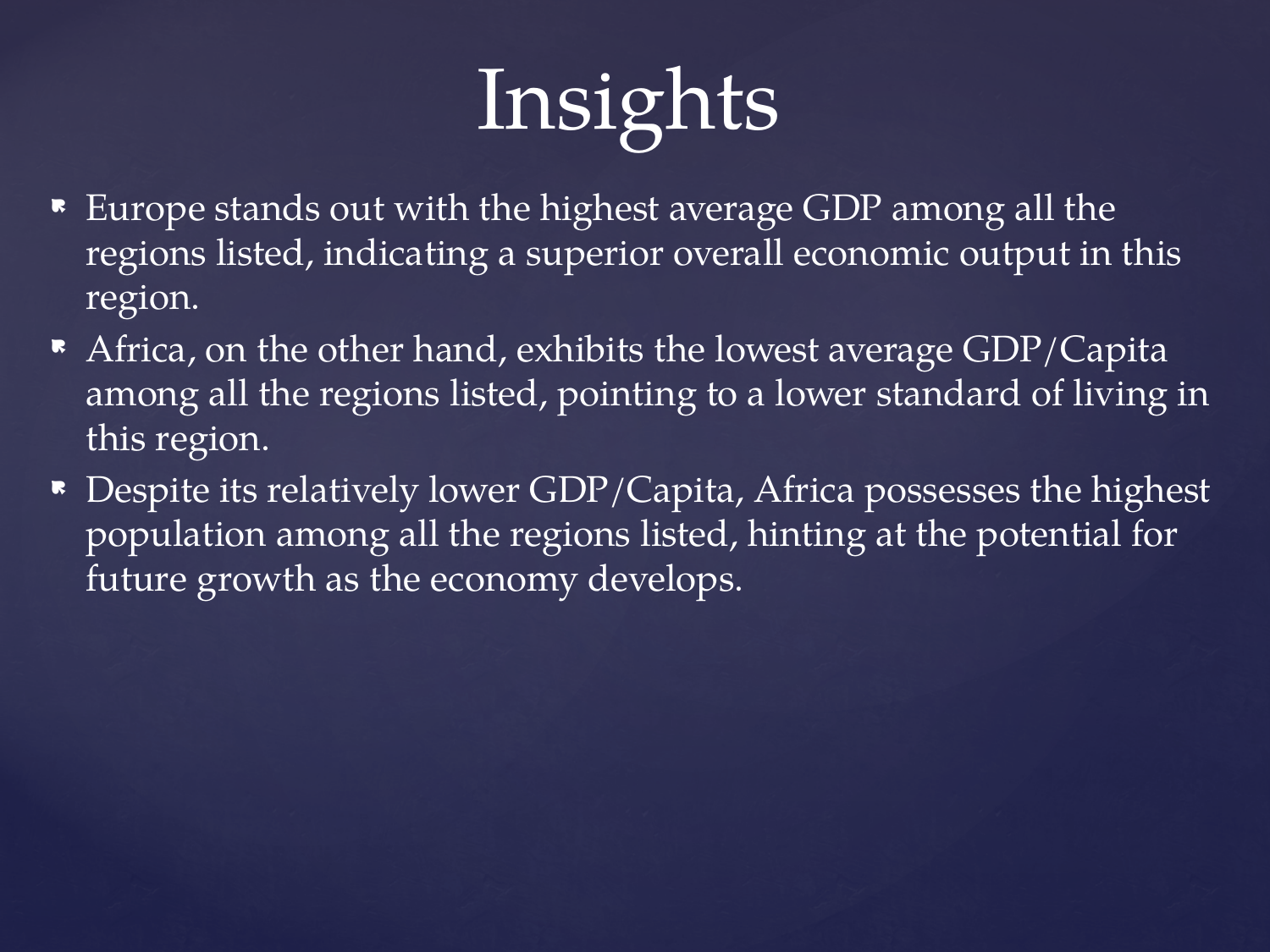

# Insights
Europe stands out with the highest average GDP among all the regions listed, indicating a superior overall economic output in this region.
Africa, on the other hand, exhibits the lowest average GDP/Capita among all the regions listed, pointing to a lower standard of living in this region.
Despite its relatively lower GDP/Capita, Africa possesses the highest population among all the regions listed, hinting at the potential for future growth as the economy develops.